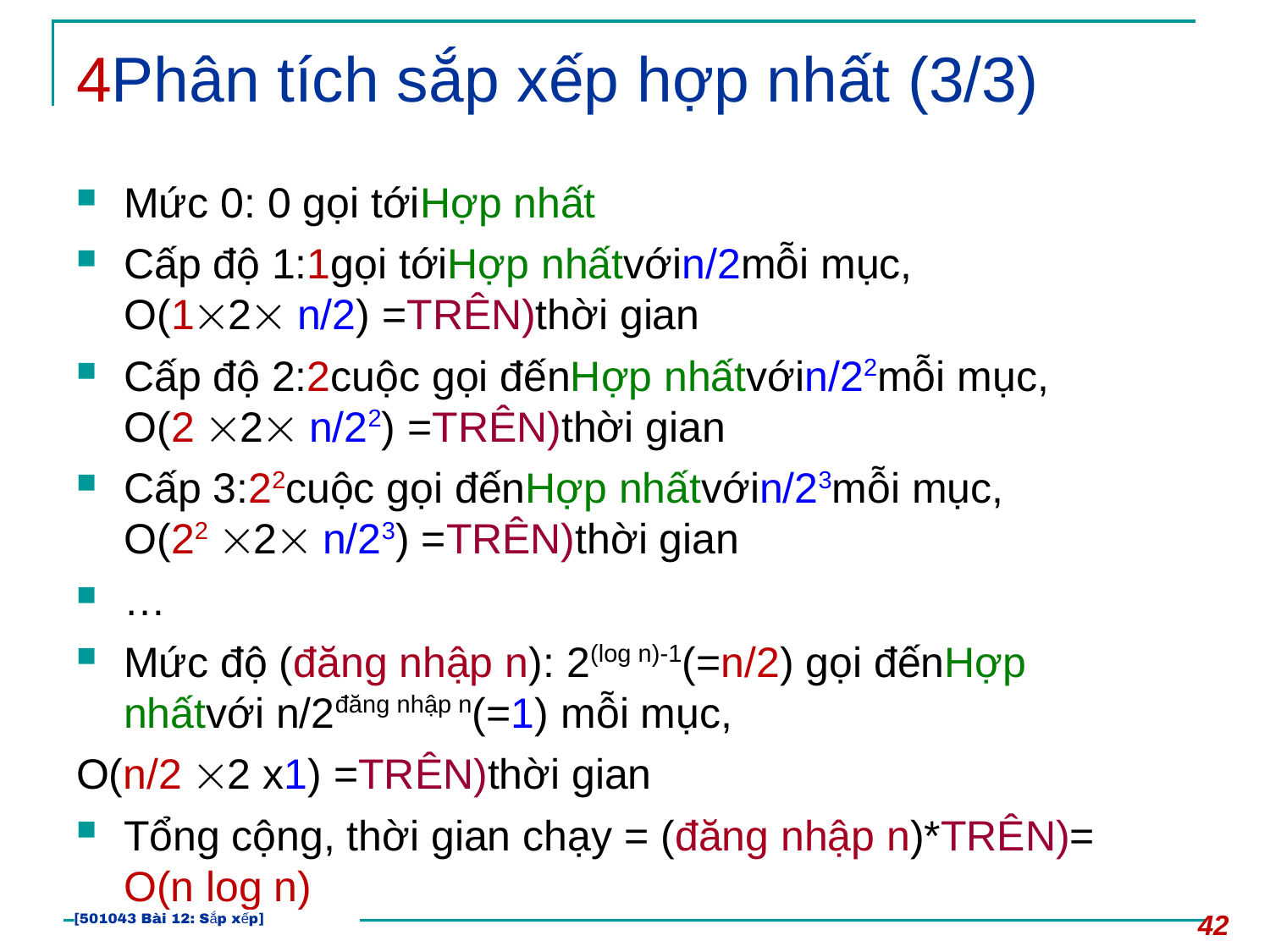

# 4Phân tích sắp xếp hợp nhất (3/3)
Mức 0: 0 gọi tớiHợp nhất
Cấp độ 1:1gọi tớiHợp nhấtvớin/2mỗi mục,
O(1×2× n/2) =TRÊN)thời gian
Cấp độ 2:2cuộc gọi đếnHợp nhấtvớin/22mỗi mục,
O(2 ×2× n/22) =TRÊN)thời gian
Cấp 3:22cuộc gọi đếnHợp nhấtvớin/23mỗi mục,
O(22 ×2× n/23) =TRÊN)thời gian
…
Mức độ (đăng nhập n): 2(log n)-1(=n/2) gọi đếnHợp nhấtvới n/2đăng nhập n(=1) mỗi mục,
O(n/2 ×2 x1) =TRÊN)thời gian
Tổng cộng, thời gian chạy = (đăng nhập n)*TRÊN)= O(n log n)
42
[501043 Bài 12: Sắp xếp]